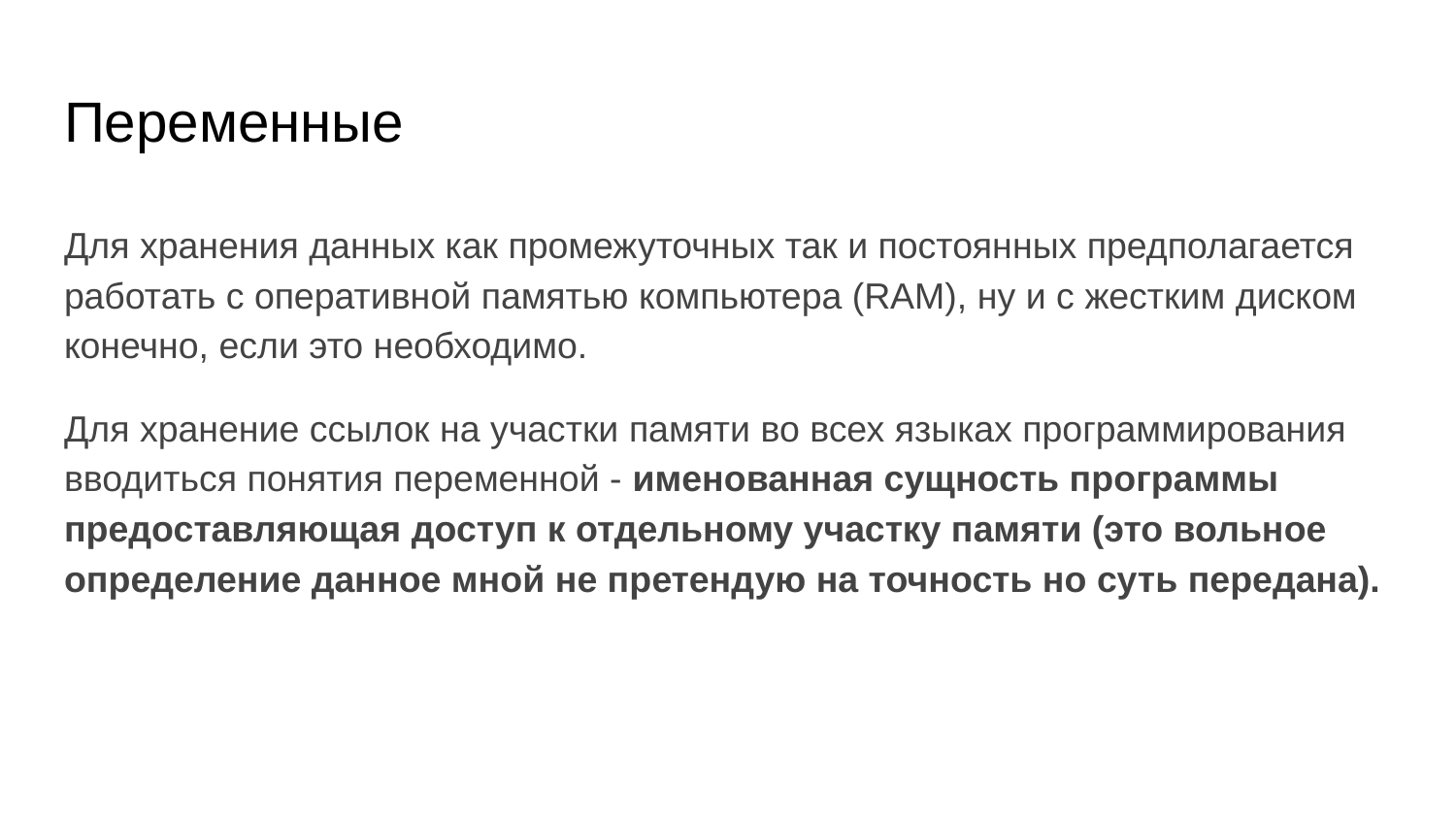

# Переменные
Для хранения данных как промежуточных так и постоянных предполагается работать с оперативной памятью компьютера (RAM), ну и с жестким диском конечно, если это необходимо.
Для хранение ссылок на участки памяти во всех языках программирования вводиться понятия переменной - именованная сущность программы предоставляющая доступ к отдельному участку памяти (это вольное определение данное мной не претендую на точность но суть передана).